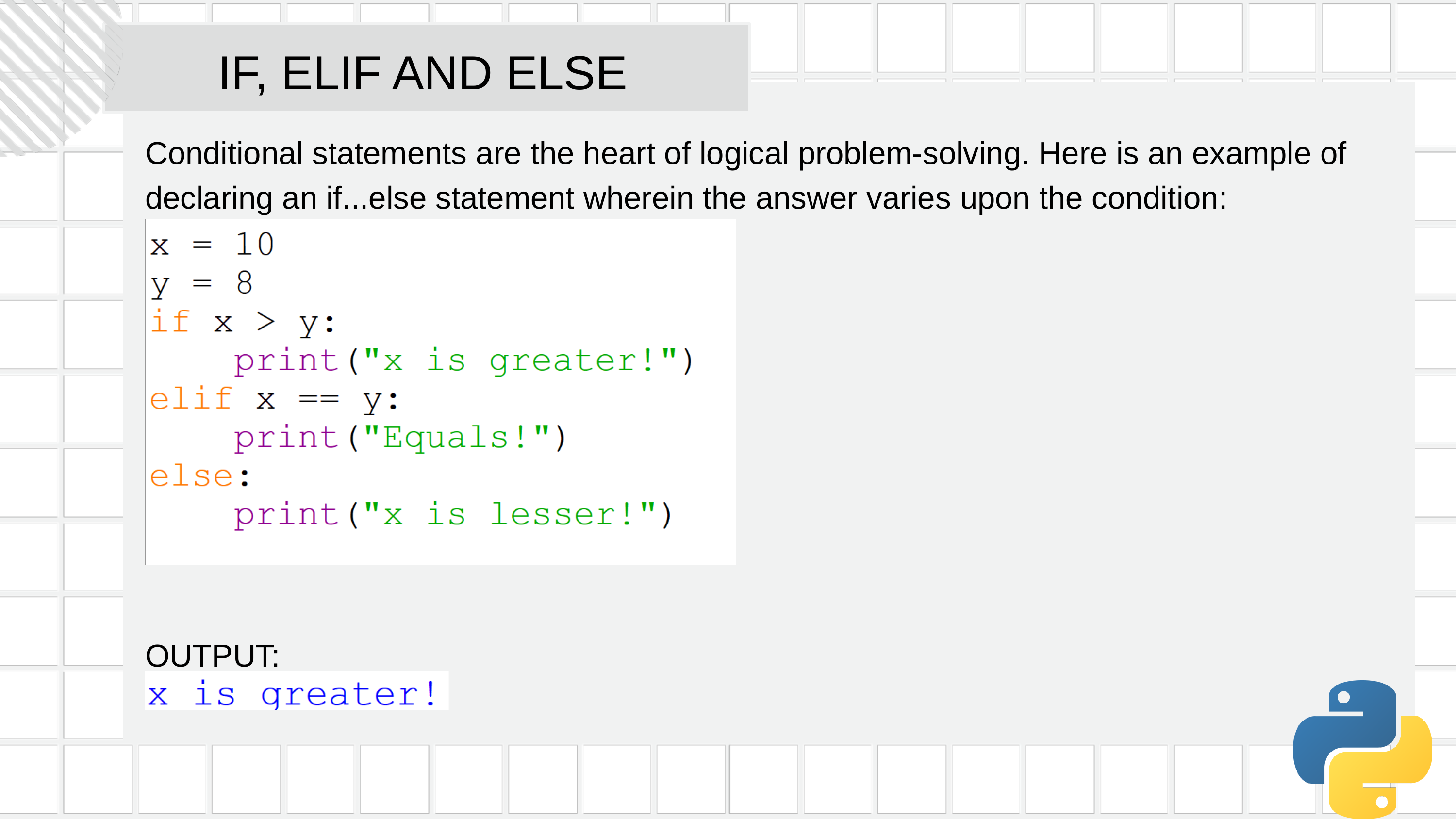

IF, ELIF AND ELSE

Conditional statements are the heart of logical problem-solving. Here is an example of declaring an if...else statement wherein the answer varies upon the condition:

OUTPUT: